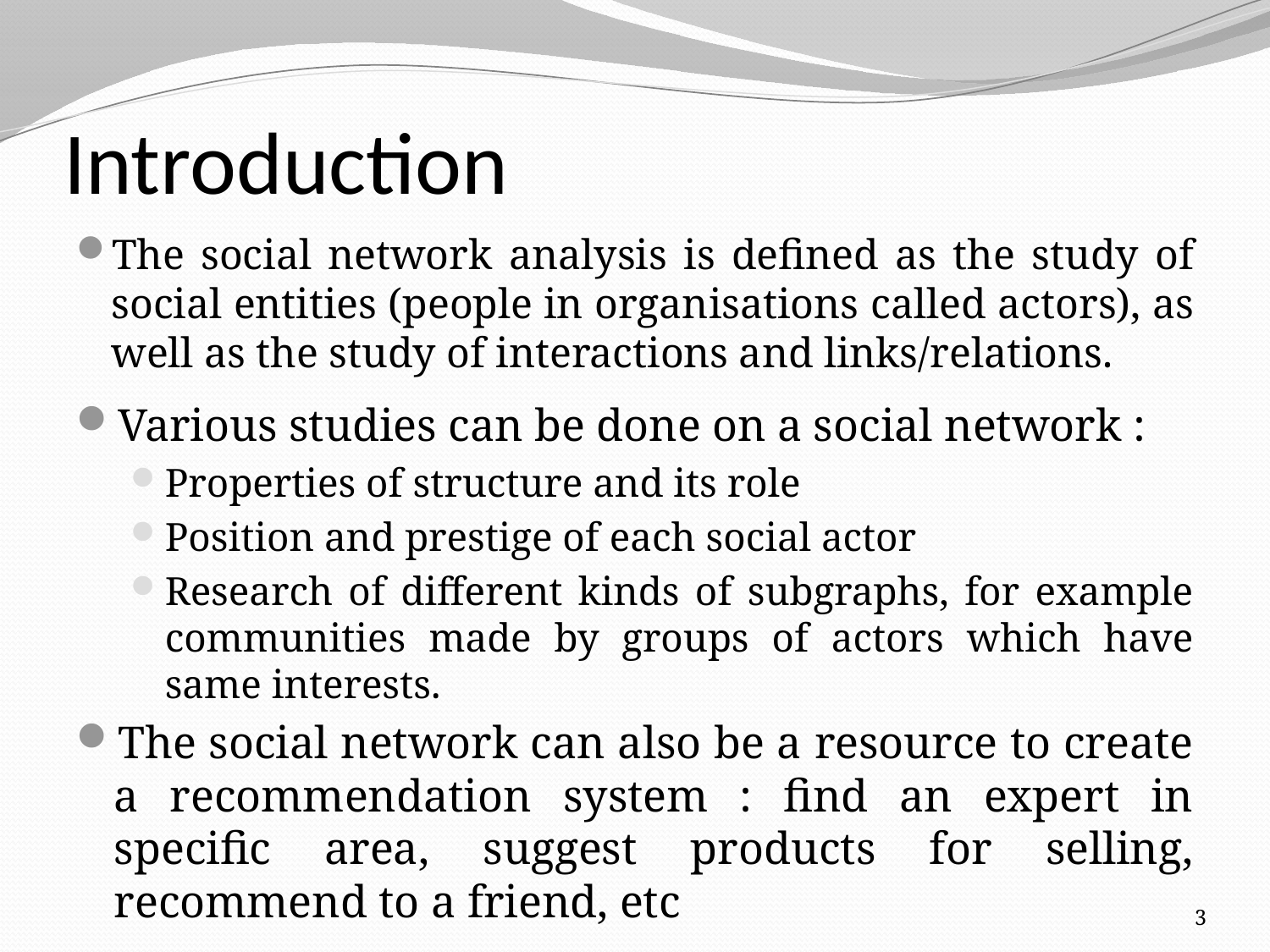

# Introduction
The social network analysis is defined as the study of social entities (people in organisations called actors), as well as the study of interactions and links/relations.

Various studies can be done on a social network :
Properties of structure and its role
Position and prestige of each social actor
Research of different kinds of subgraphs, for example communities made by groups of actors which have same interests.

The social network can also be a resource to create a recommendation system : find an expert in specific area, suggest products for selling, recommend to a friend, etc

3